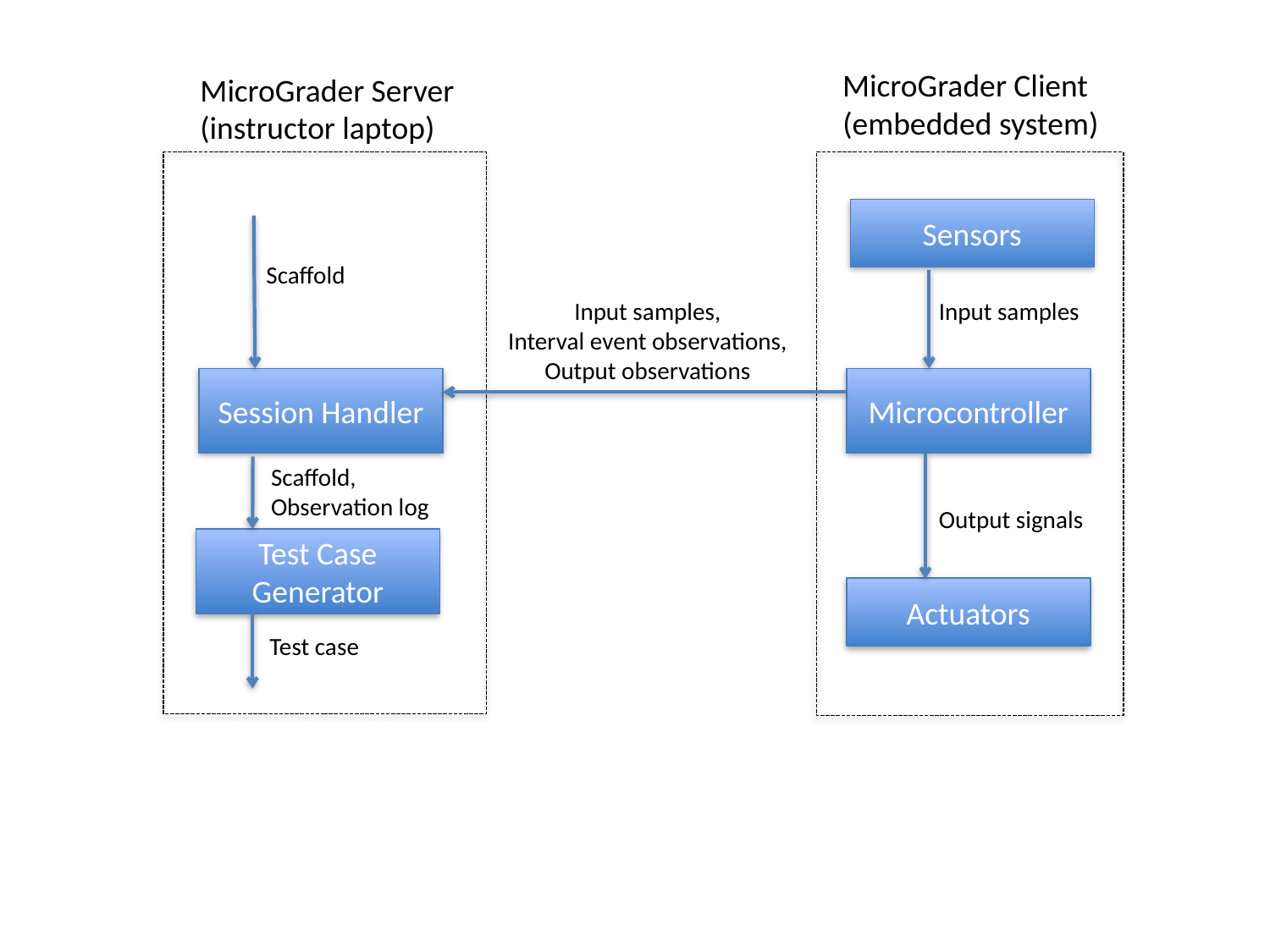

MicroGrader Client
(embedded system)
MicroGrader Server
(instructor laptop)

Sensors
Scaffold
Input samples,
Interval event observations,
Output observations
Input samples
Microcontroller
Session Handler
Scaffold,
Observation log
Output signals
Test Case Generator
Actuators
Test case